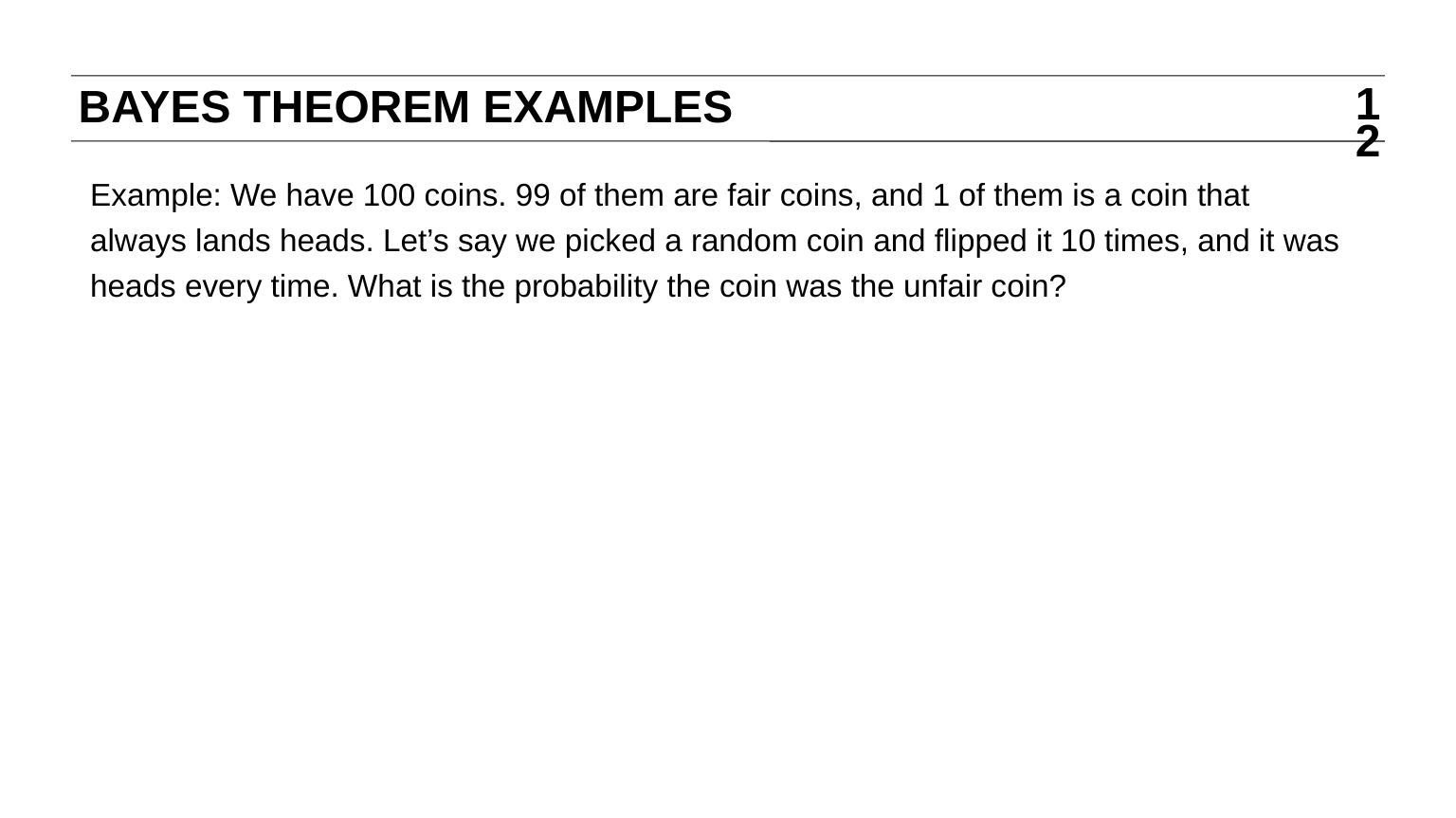

Bayes theorem EXAMPLES
12
Example: We have 100 coins. 99 of them are fair coins, and 1 of them is a coin that always lands heads. Let’s say we picked a random coin and flipped it 10 times, and it was heads every time. What is the probability the coin was the unfair coin?